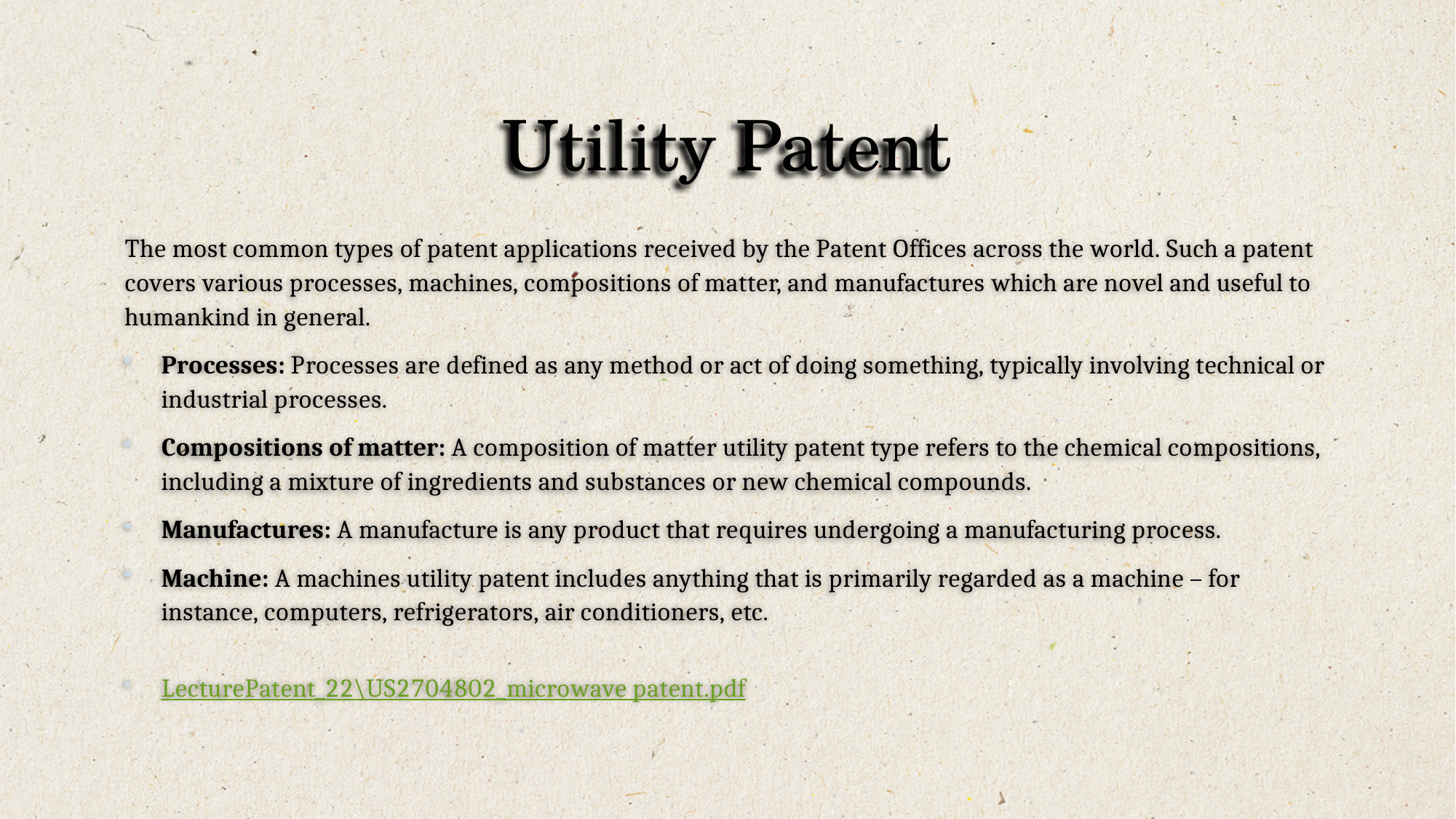

# Utility Patent
The most common types of patent applications received by the Patent Offices across the world. Such a patent covers various processes, machines, compositions of matter, and manufactures which are novel and useful to humankind in general.
Processes: Processes are defined as any method or act of doing something, typically involving technical or industrial processes.
Compositions of matter: A composition of matter utility patent type refers to the chemical compositions, including a mixture of ingredients and substances or new chemical compounds.
Manufactures: A manufacture is any product that requires undergoing a manufacturing process.
Machine: A machines utility patent includes anything that is primarily regarded as a machine – for instance, computers, refrigerators, air conditioners, etc.
LecturePatent_22\US2704802_microwave patent.pdf